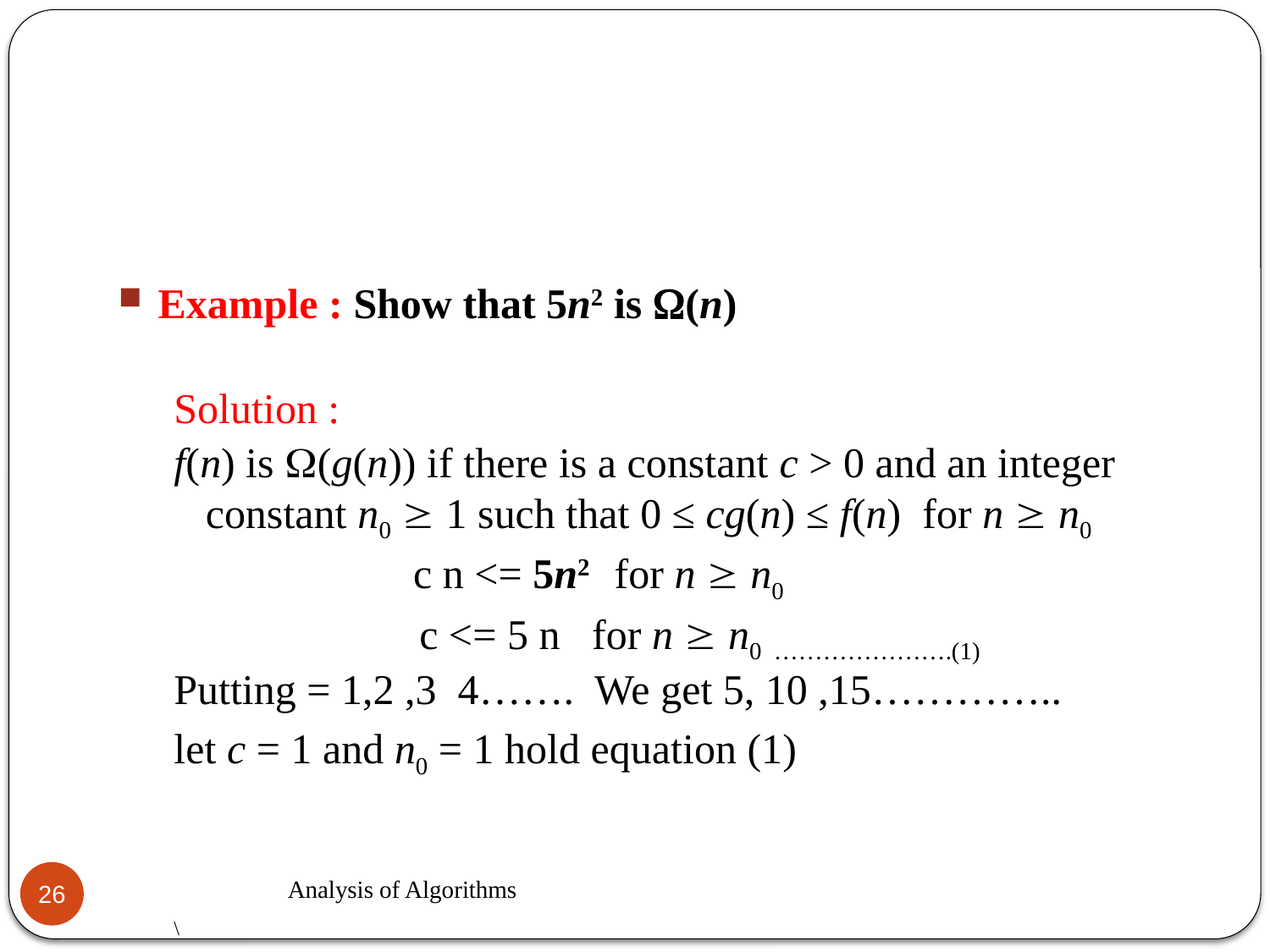

Example : Show that 5n2 is Ω(n)

Solution :
f(n) is Ω(g(n)) if there is a constant c > 0 and an integer constant n0 ≥ 1 such that 0 ≤ cg(n) ≤ f(n)  for n ≥ n0
                                       c n <= 5n2    for n ≥ n0
                                        c <= 5 n   for n ≥ n0  ………………….(1)
Putting = 1,2 ,3  4…….  We get 5, 10 ,15…………..
let c = 1 and n0 = 1 hold equation (1)

\

Analysis of Algorithms
26